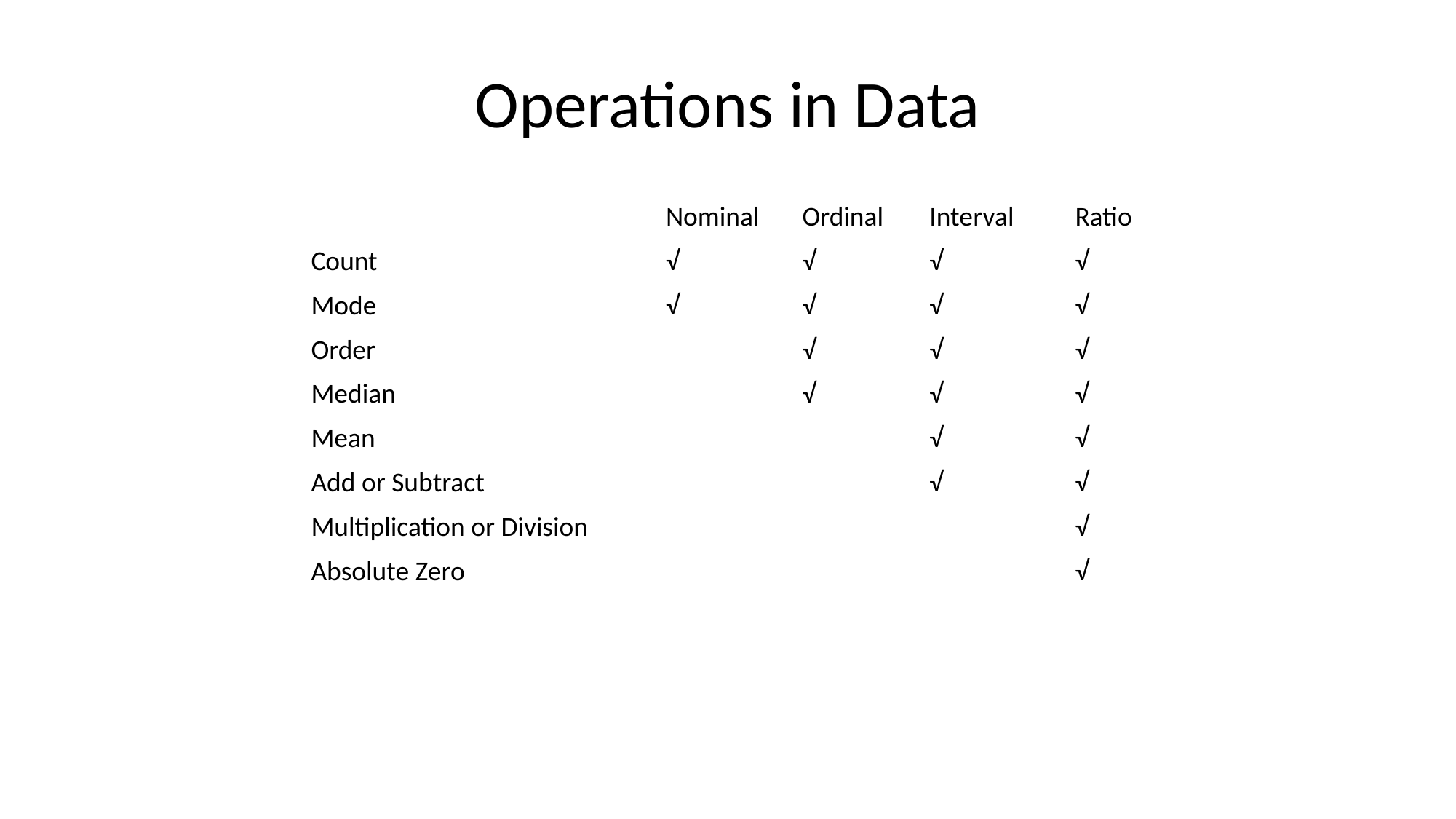

# Operations in Data
|  | Nominal | Ordinal | Interval | Ratio |
| --- | --- | --- | --- | --- |
| Count | √ | √ | √ | √ |
| Mode | √ | √ | √ | √ |
| Order |  | √ | √ | √ |
| Median |  | √ | √ | √ |
| Mean |  |  | √ | √ |
| Add or Subtract |  |  | √ | √ |
| Multiplication or Division |  |  |  | √ |
| Absolute Zero |  |  |  | √ |